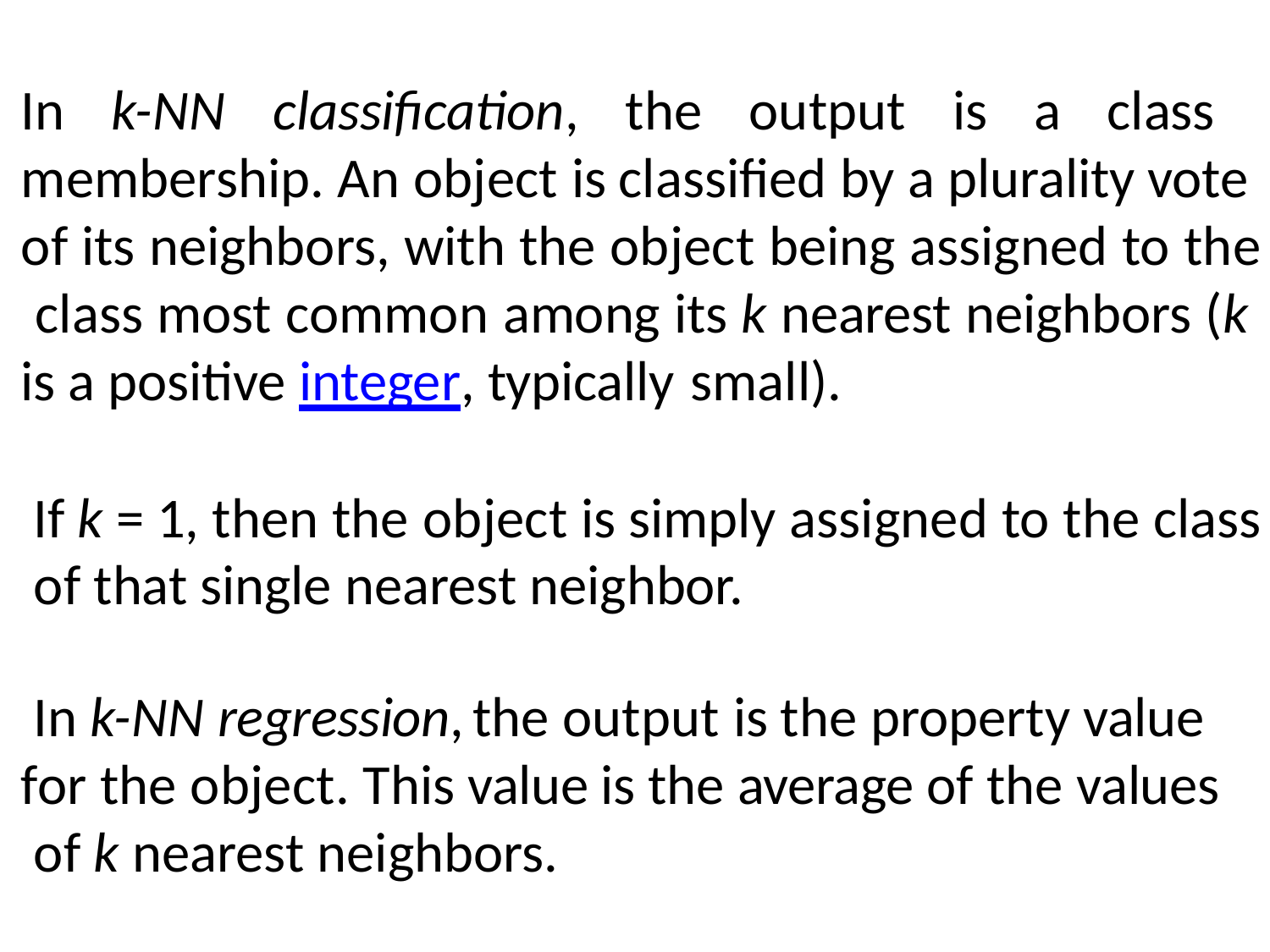

In k-NN classification, the output is a class  membership. An object is classified by a plurality vote  of its neighbors, with the object being assigned to the  class most common among its k nearest neighbors (k  is a positive integer, typically small).

If k = 1, then the object is simply assigned to the class  of that single nearest neighbor.

In k-NN regression,	the output is the property value  for the object. This value is the average of the values  of k nearest neighbors.